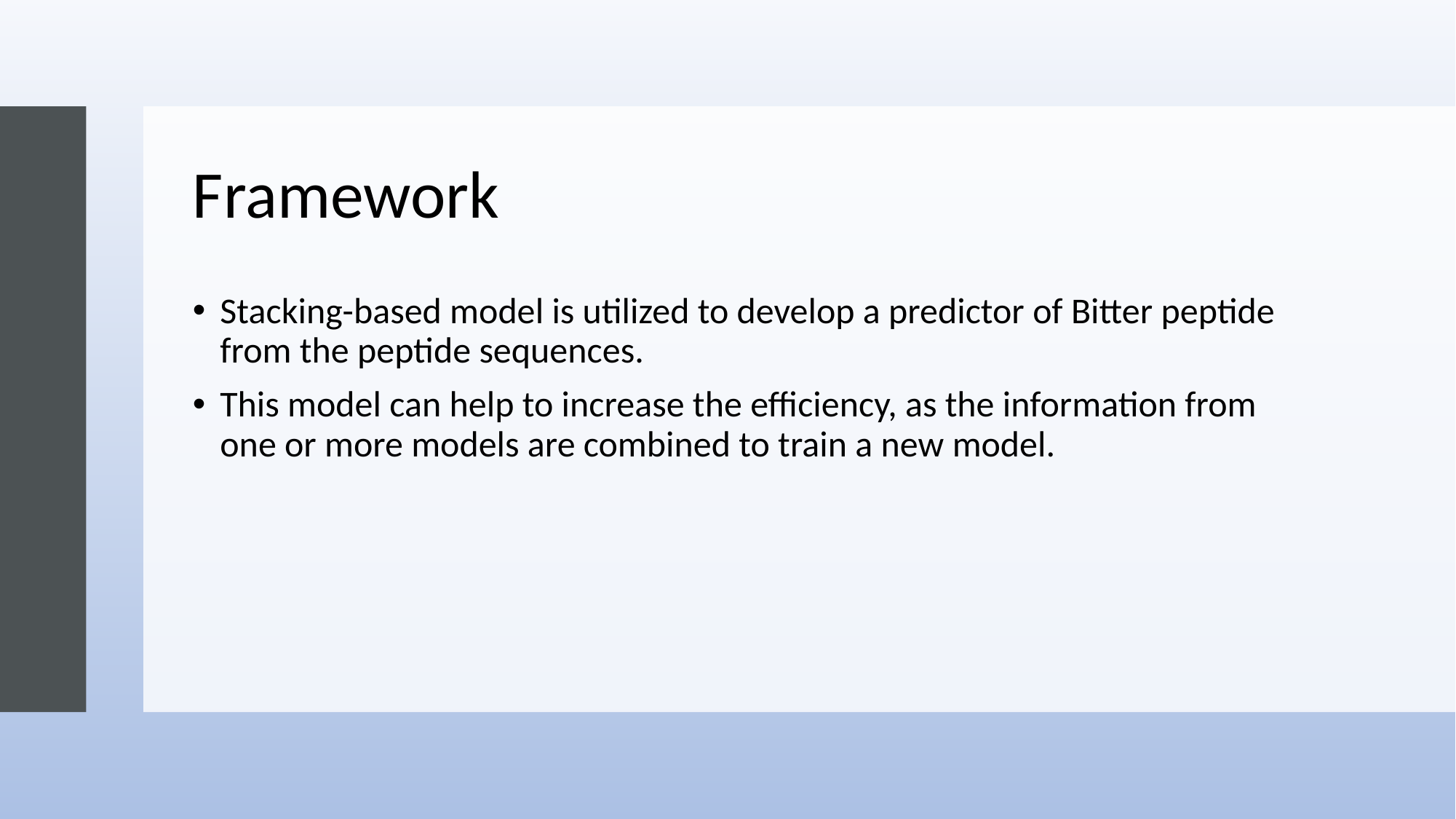

# Framework
Stacking-based model is utilized to develop a predictor of Bitter peptide from the peptide sequences.
This model can help to increase the efficiency, as the information from one or more models are combined to train a new model.